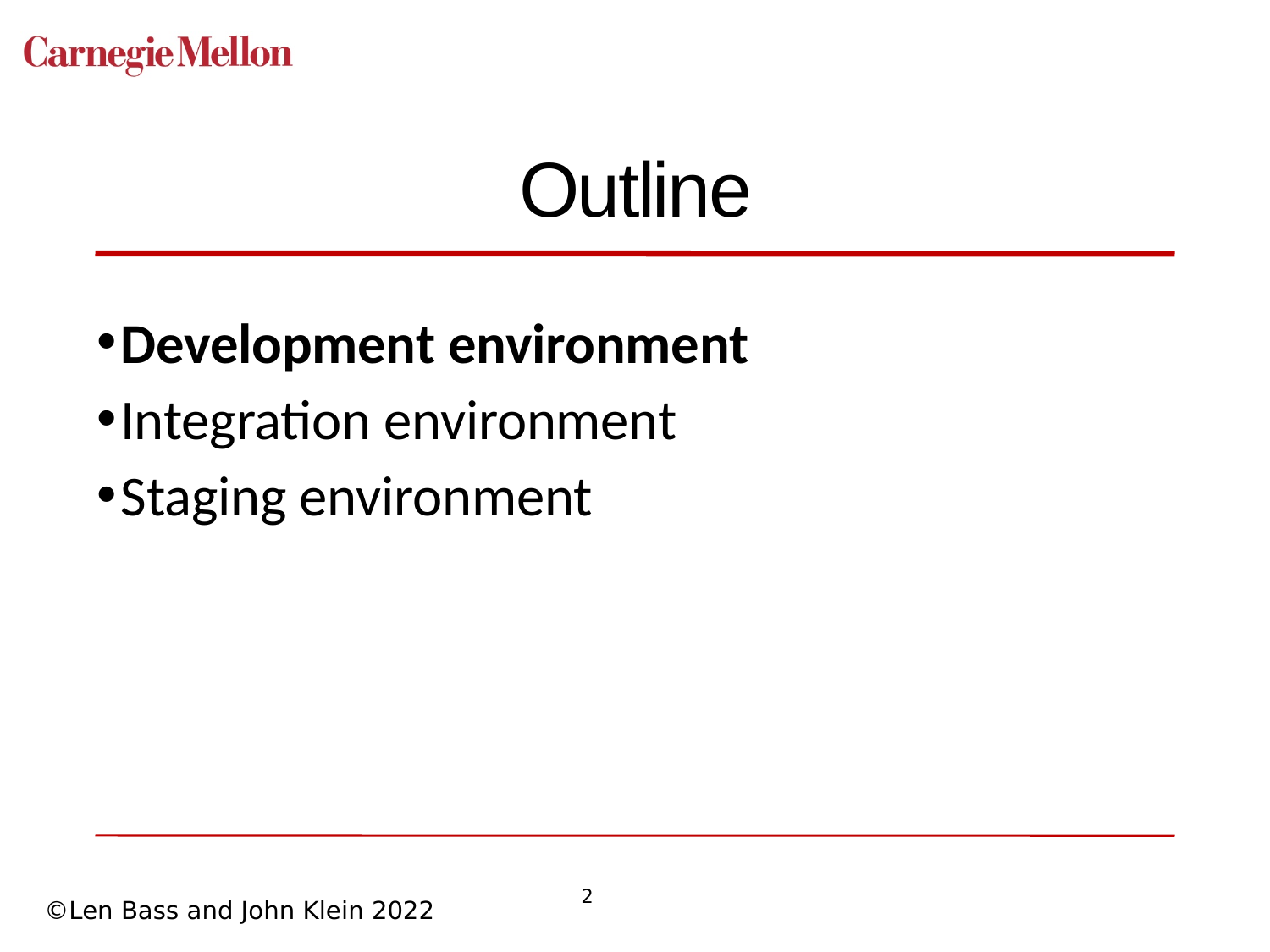

# Outline
Development environment
Integration environment
Staging environment